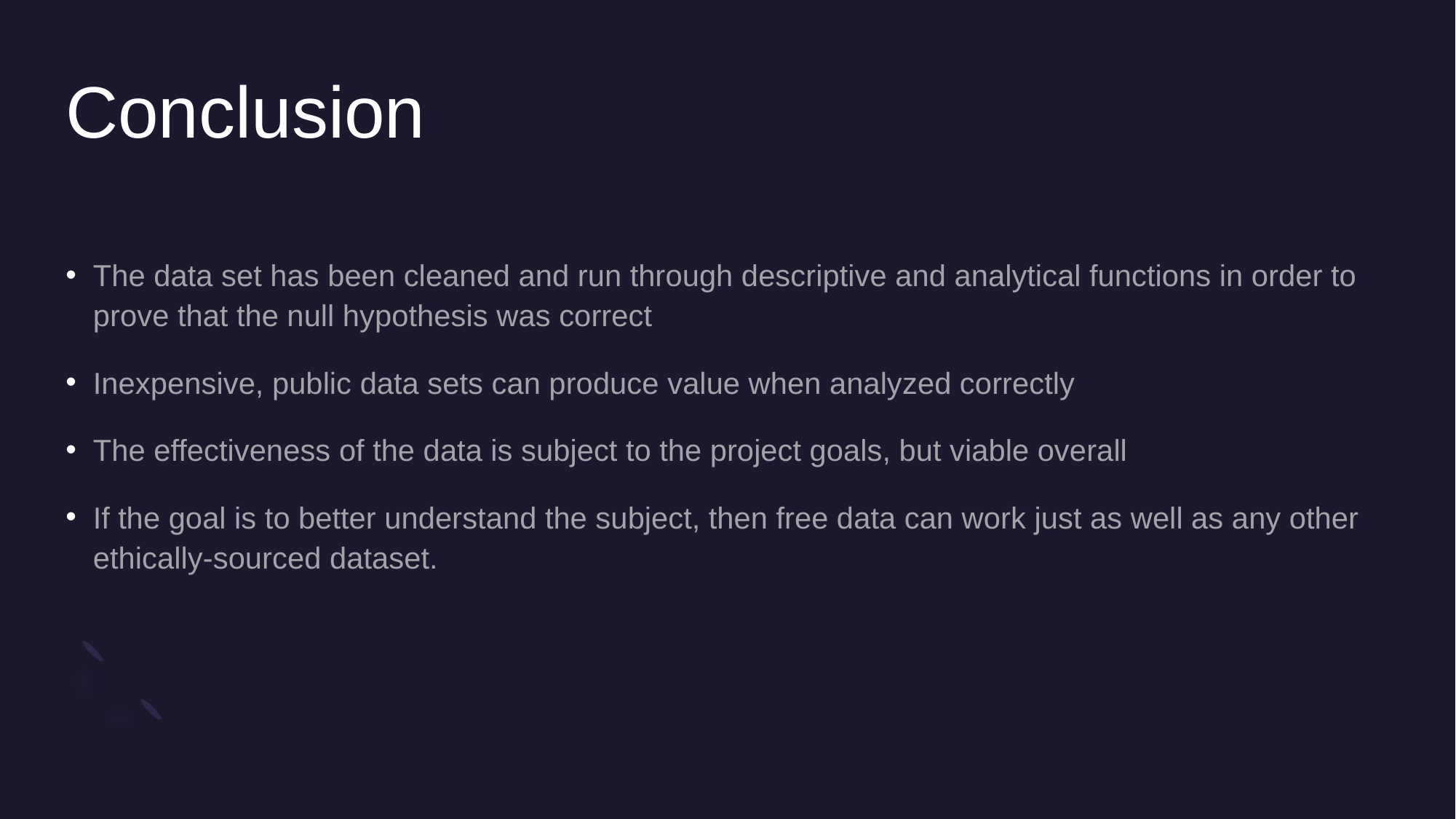

# Conclusion
The data set has been cleaned and run through descriptive and analytical functions in order to prove that the null hypothesis was correct
Inexpensive, public data sets can produce value when analyzed correctly
The effectiveness of the data is subject to the project goals, but viable overall
If the goal is to better understand the subject, then free data can work just as well as any other ethically-sourced dataset.